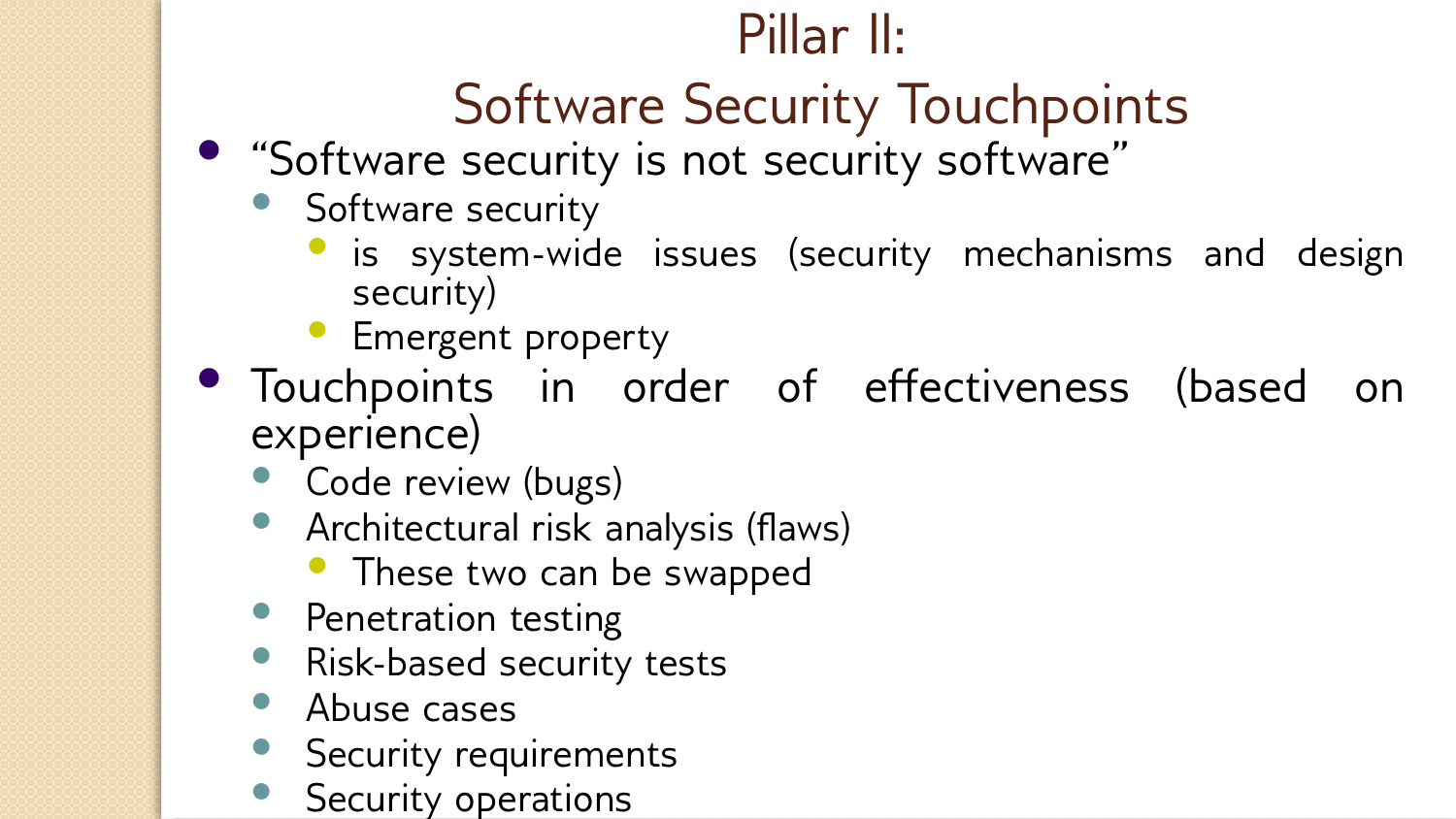

Pillar II:
Software Security Touchpoints
“Software security is not security software”
Software security
is system-wide issues (security mechanisms and design security)
Emergent property
Touchpoints in order of effectiveness (based on experience)
Code review (bugs)
Architectural risk analysis (flaws)
These two can be swapped
Penetration testing
Risk-based security tests
Abuse cases
Security requirements
Security operations